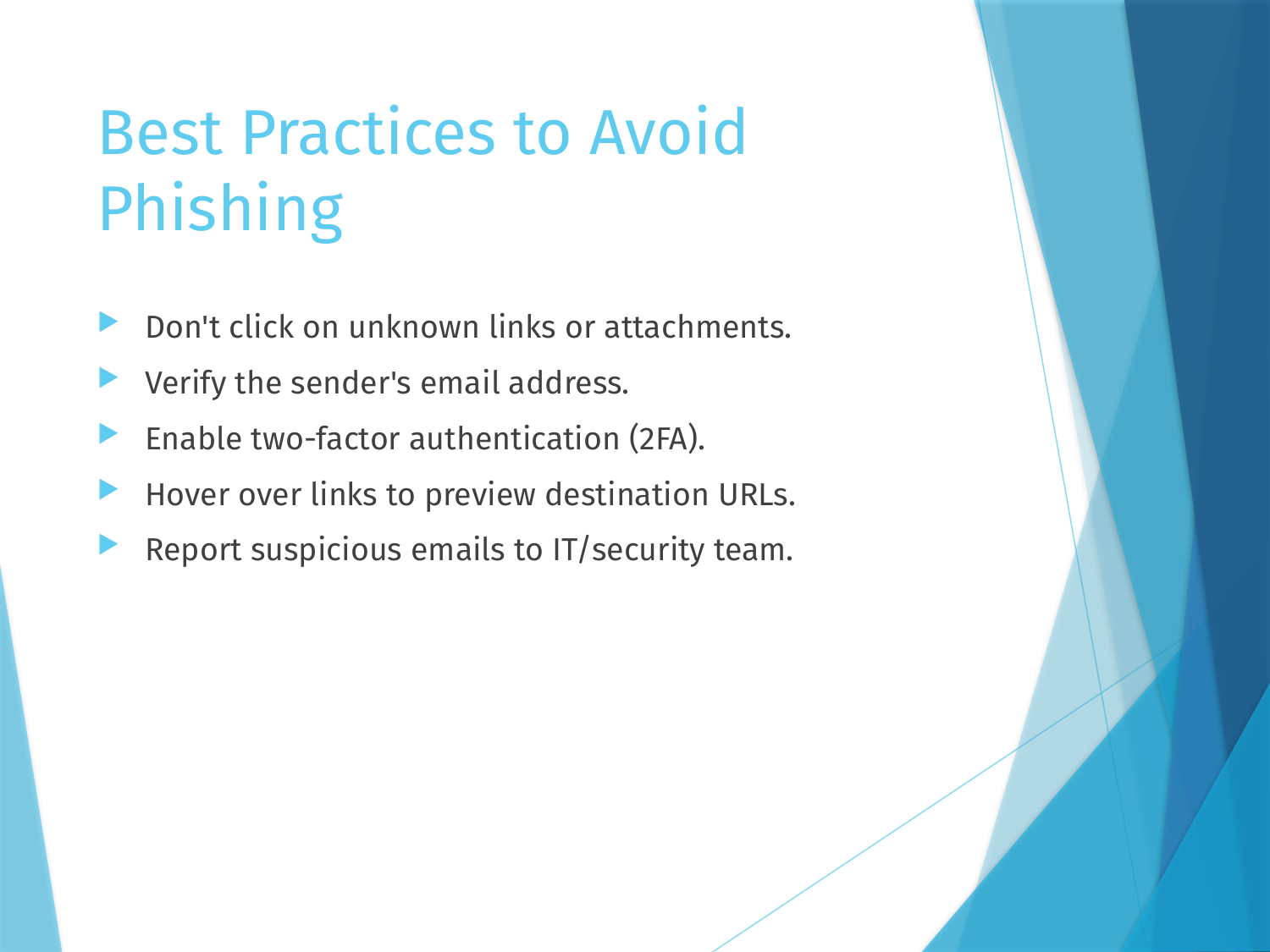

# Best Practices to Avoid Phishing
Don't click on unknown links or attachments.
Verify the sender's email address.
Enable two-factor authentication (2FA).
Hover over links to preview destination URLs.
Report suspicious emails to IT/security team.